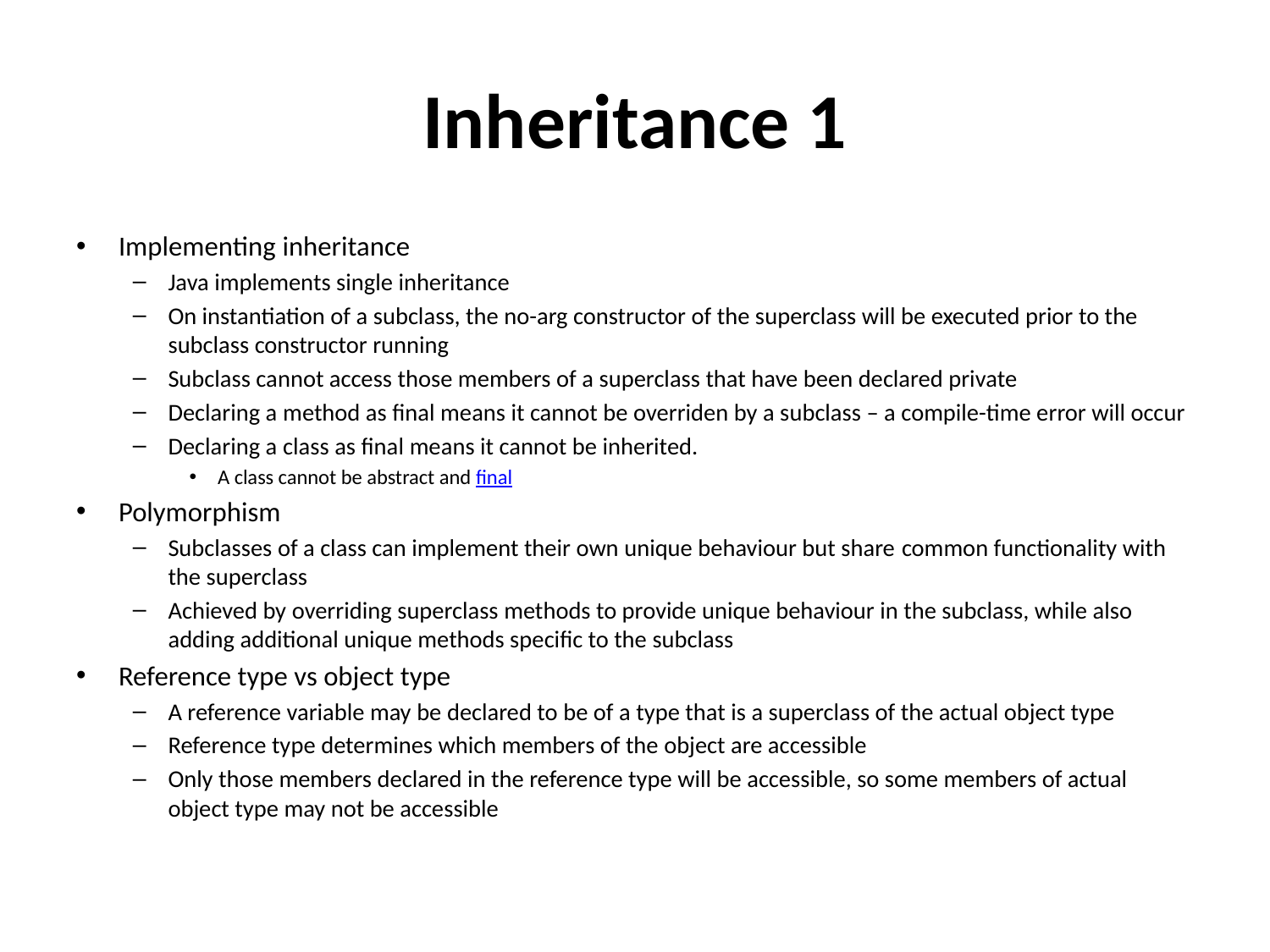

# Inheritance 1
Implementing inheritance
Java implements single inheritance
On instantiation of a subclass, the no-arg constructor of the superclass will be executed prior to the subclass constructor running
Subclass cannot access those members of a superclass that have been declared private
Declaring a method as final means it cannot be overriden by a subclass – a compile-time error will occur
Declaring a class as final means it cannot be inherited.
A class cannot be abstract and final
Polymorphism
Subclasses of a class can implement their own unique behaviour but share common functionality with the superclass
Achieved by overriding superclass methods to provide unique behaviour in the subclass, while also adding additional unique methods specific to the subclass
Reference type vs object type
A reference variable may be declared to be of a type that is a superclass of the actual object type
Reference type determines which members of the object are accessible
Only those members declared in the reference type will be accessible, so some members of actual object type may not be accessible